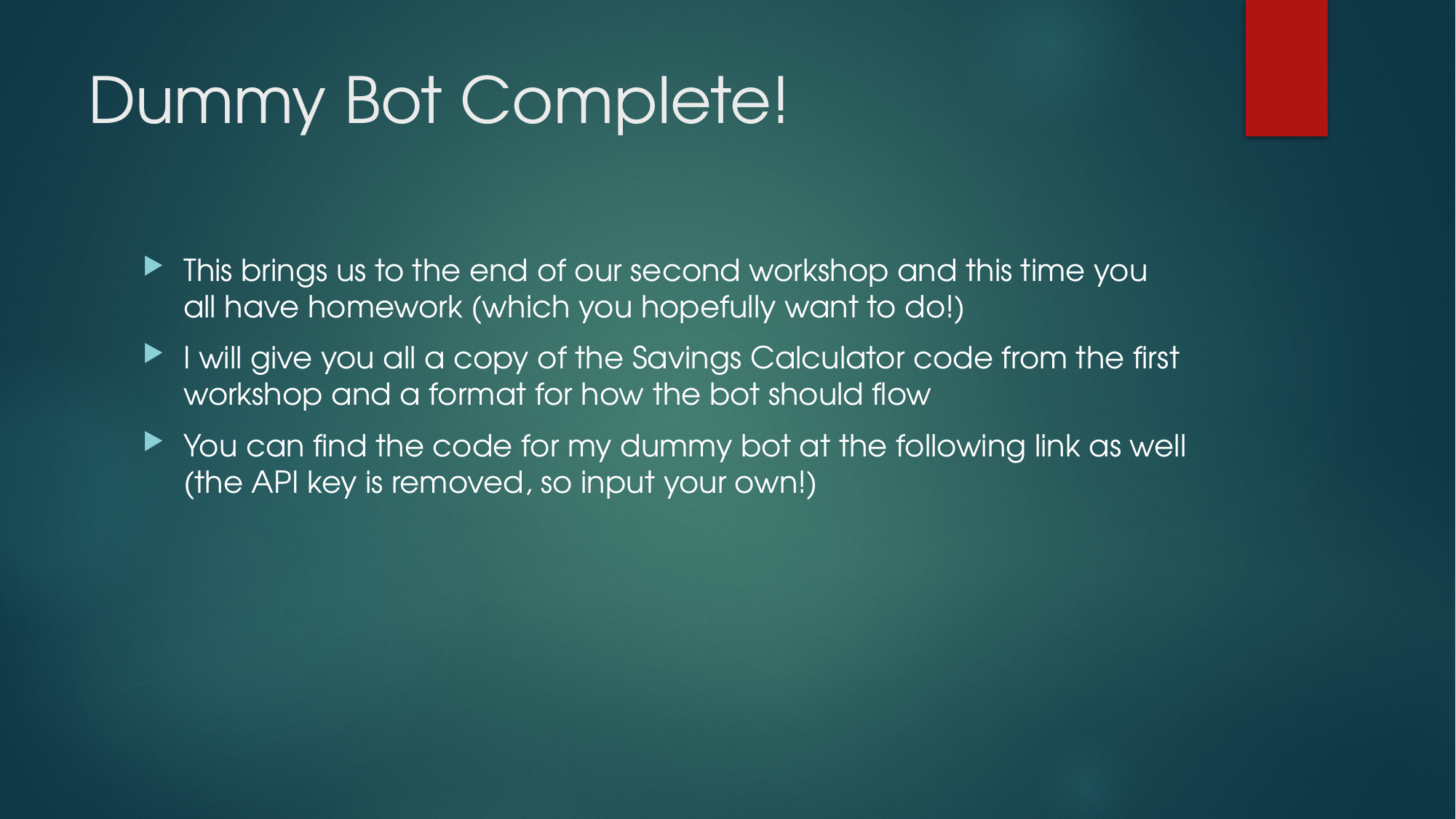

# Dummy Bot Complete!
This brings us to the end of our second workshop and this time you all have homework (which you hopefully want to do!)
I will give you all a copy of the Savings Calculator code from the first workshop and a format for how the bot should flow
You can find the code for my dummy bot at the following link as well (the API key is removed, so input your own!)